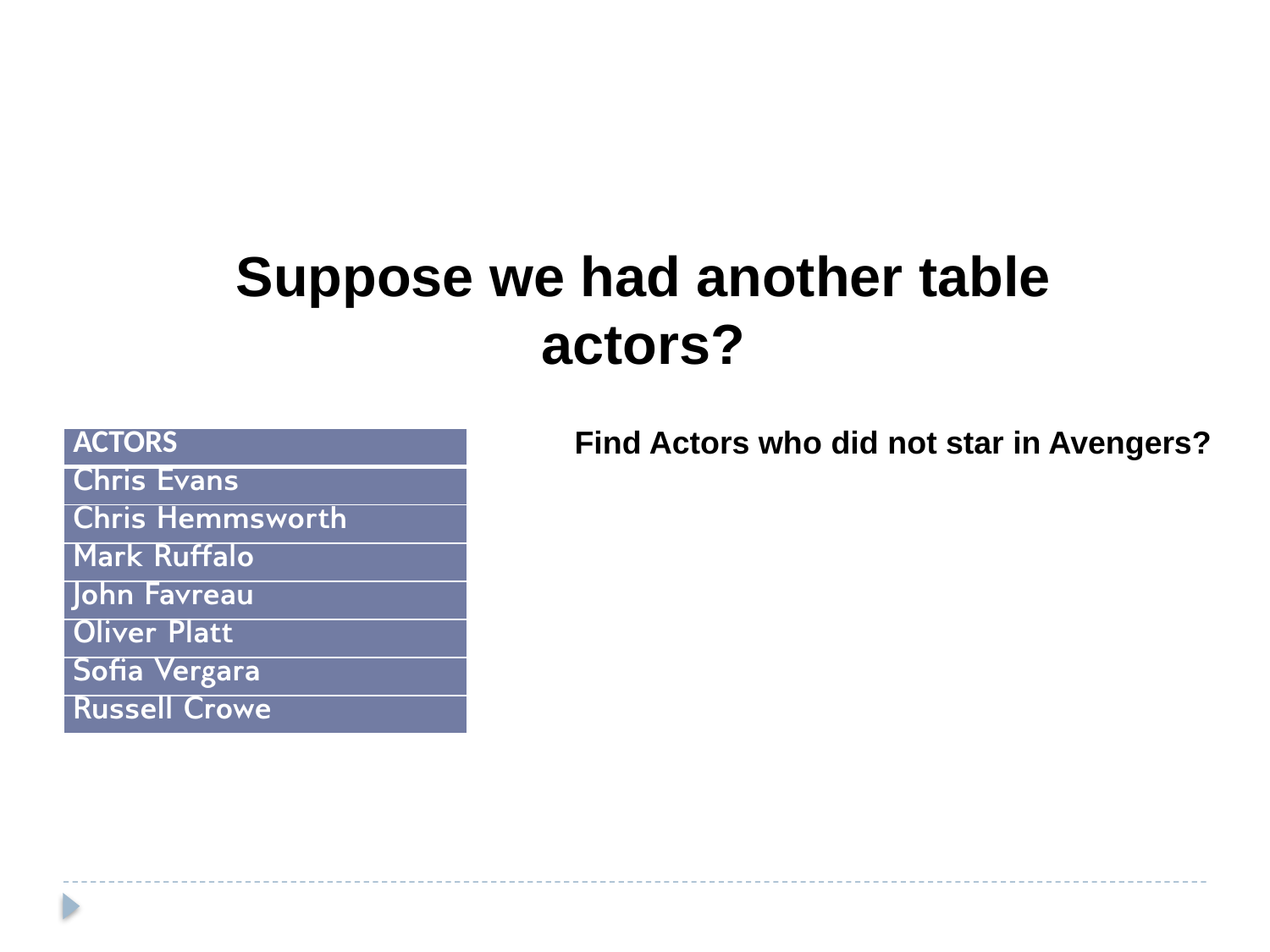

Suppose we had another table actors?
Find Actors who did not star in Avengers?
| ACTORS |
| --- |
| Chris Evans |
| Chris Hemmsworth |
| Mark Ruffalo |
| John Favreau |
| Oliver Platt |
| Sofia Vergara |
| Russell Crowe |